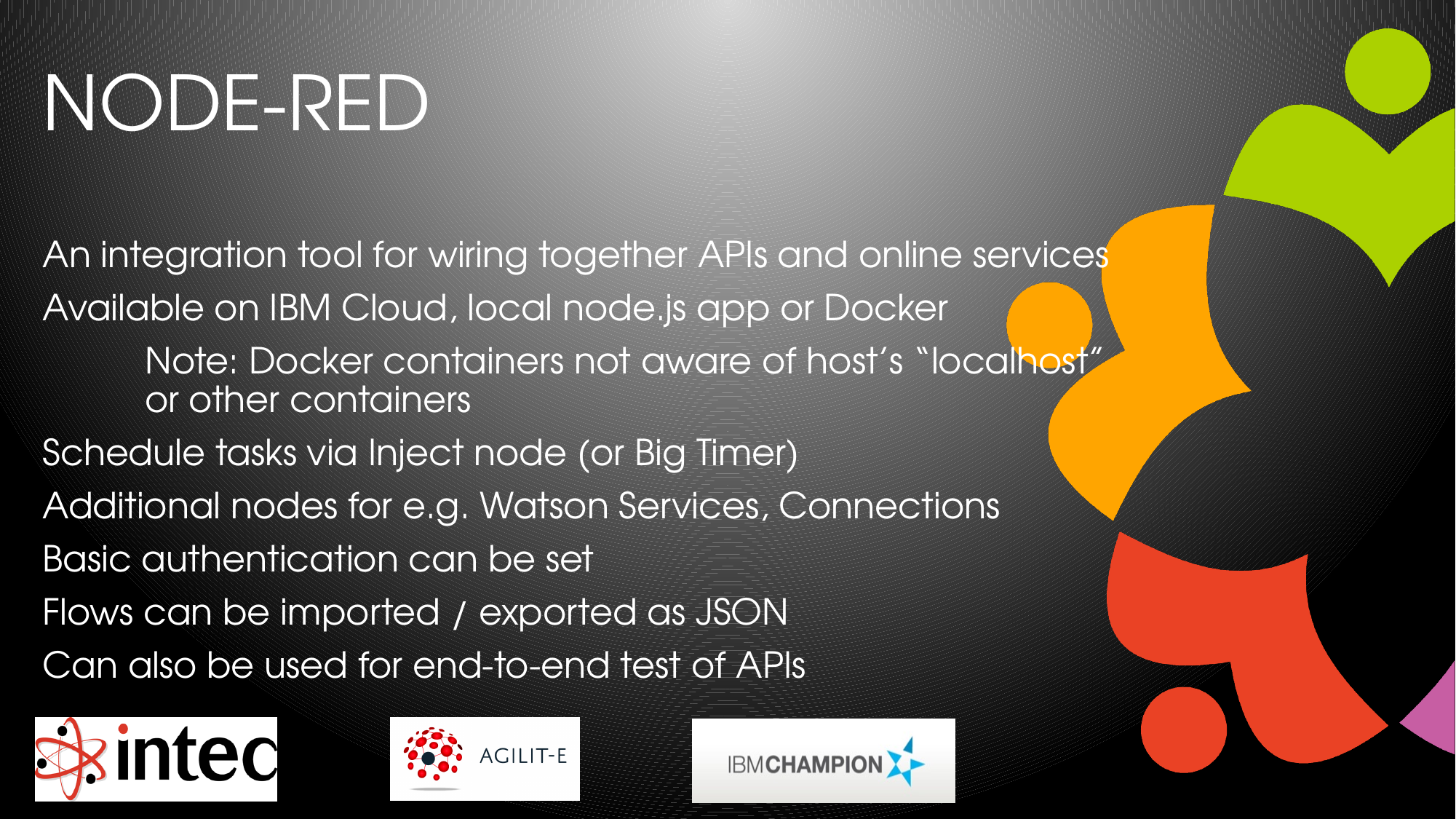

# Node-red
An integration tool for wiring together APIs and online services
Available on IBM Cloud, local node.js app or Docker
	Note: Docker containers not aware of host’s “localhost” or other containers
Schedule tasks via Inject node (or Big Timer)
Additional nodes for e.g. Watson Services, Connections
Basic authentication can be set
Flows can be imported / exported as JSON
Can also be used for end-to-end test of APIs